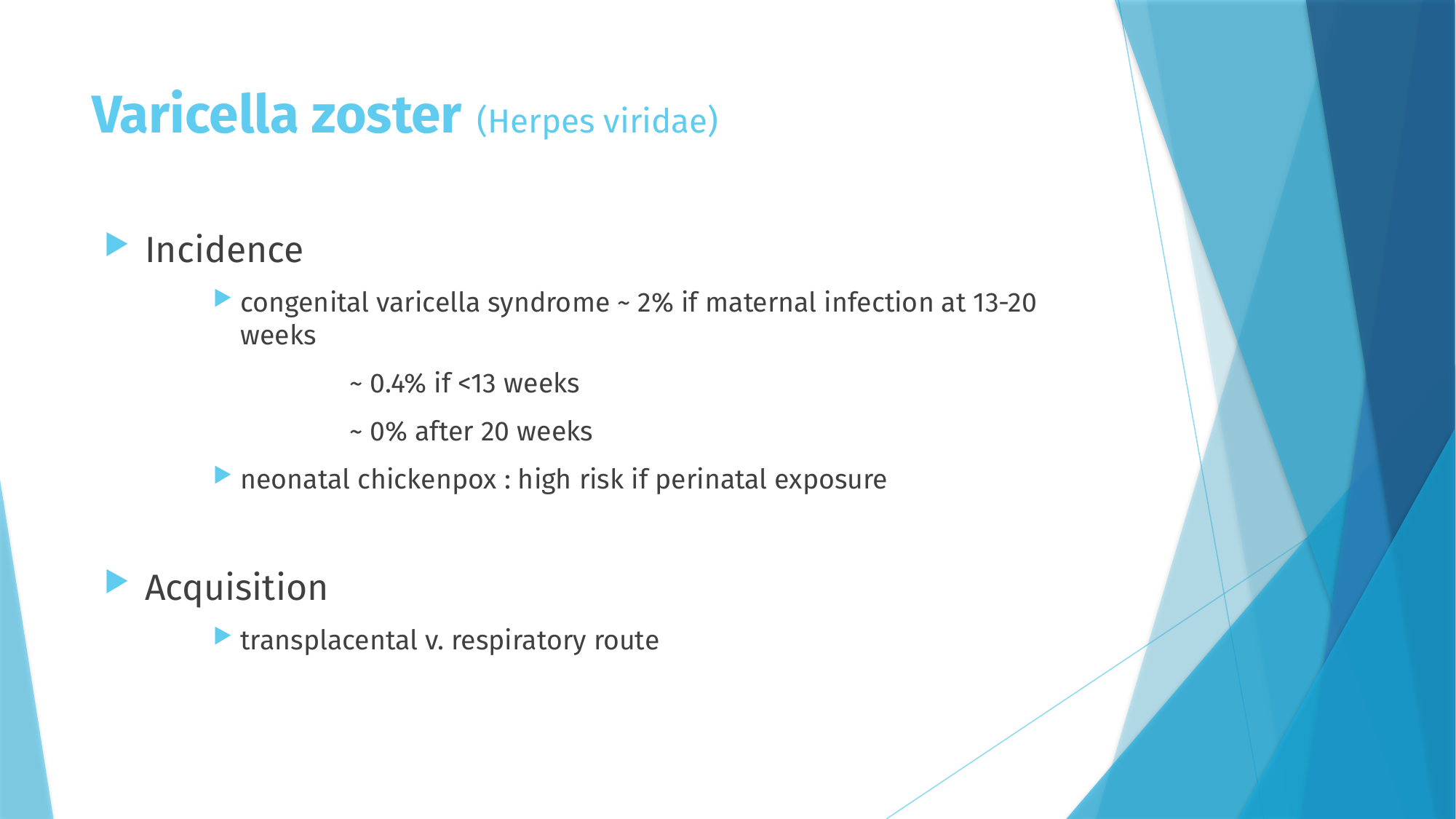

# Varicella zoster (Herpes viridae)
Incidence
congenital varicella syndrome ~ 2% if maternal infection at 13-20 weeks
		~ 0.4% if <13 weeks
		~ 0% after 20 weeks
neonatal chickenpox : high risk if perinatal exposure

Acquisition
transplacental v. respiratory route